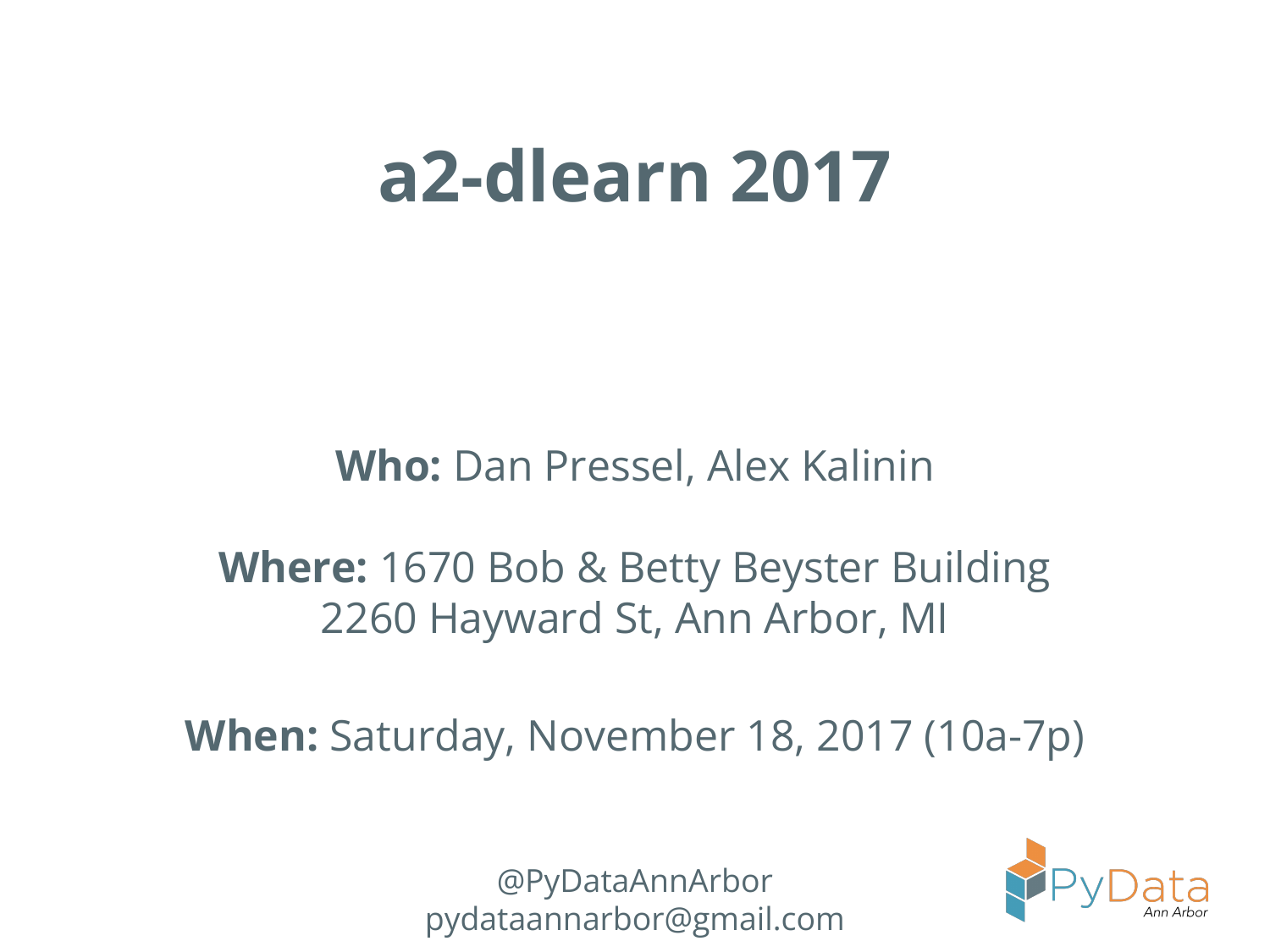

# a2-dlearn 2017
Who: Dan Pressel, Alex Kalinin

Where: 1670 Bob & Betty Beyster Building
2260 Hayward St, Ann Arbor, MI

When: Saturday, November 18, 2017 (10a-7p)